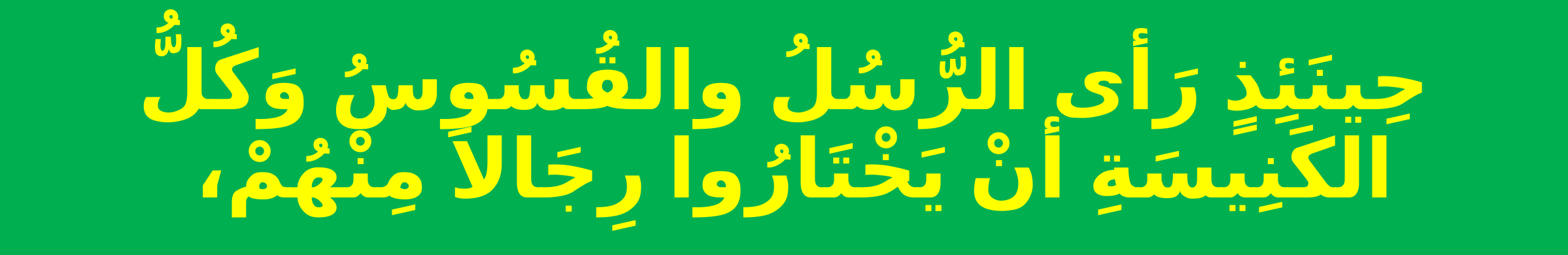

# حِينَئِذٍ رَأى الرُّسُلُ والقُسُوسُ وَكُلُّ الكَنِيسَةِ أنْ يَخْتَارُوا رِجَالاً مِنْهُمْ،